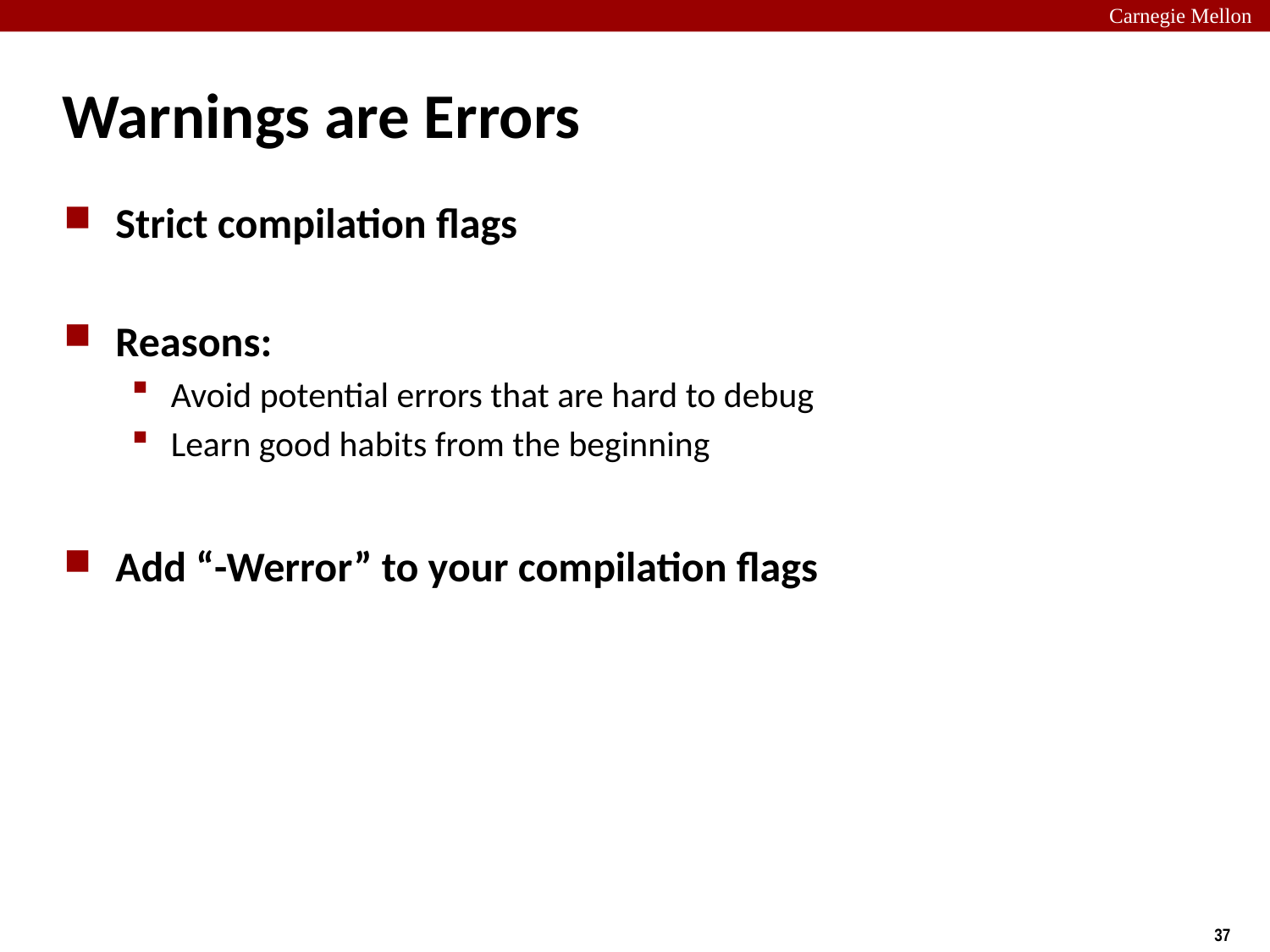

# Warnings are Errors
Strict compilation flags

Reasons:
Avoid potential errors that are hard to debug
Learn good habits from the beginning

Add “-Werror” to your compilation flags